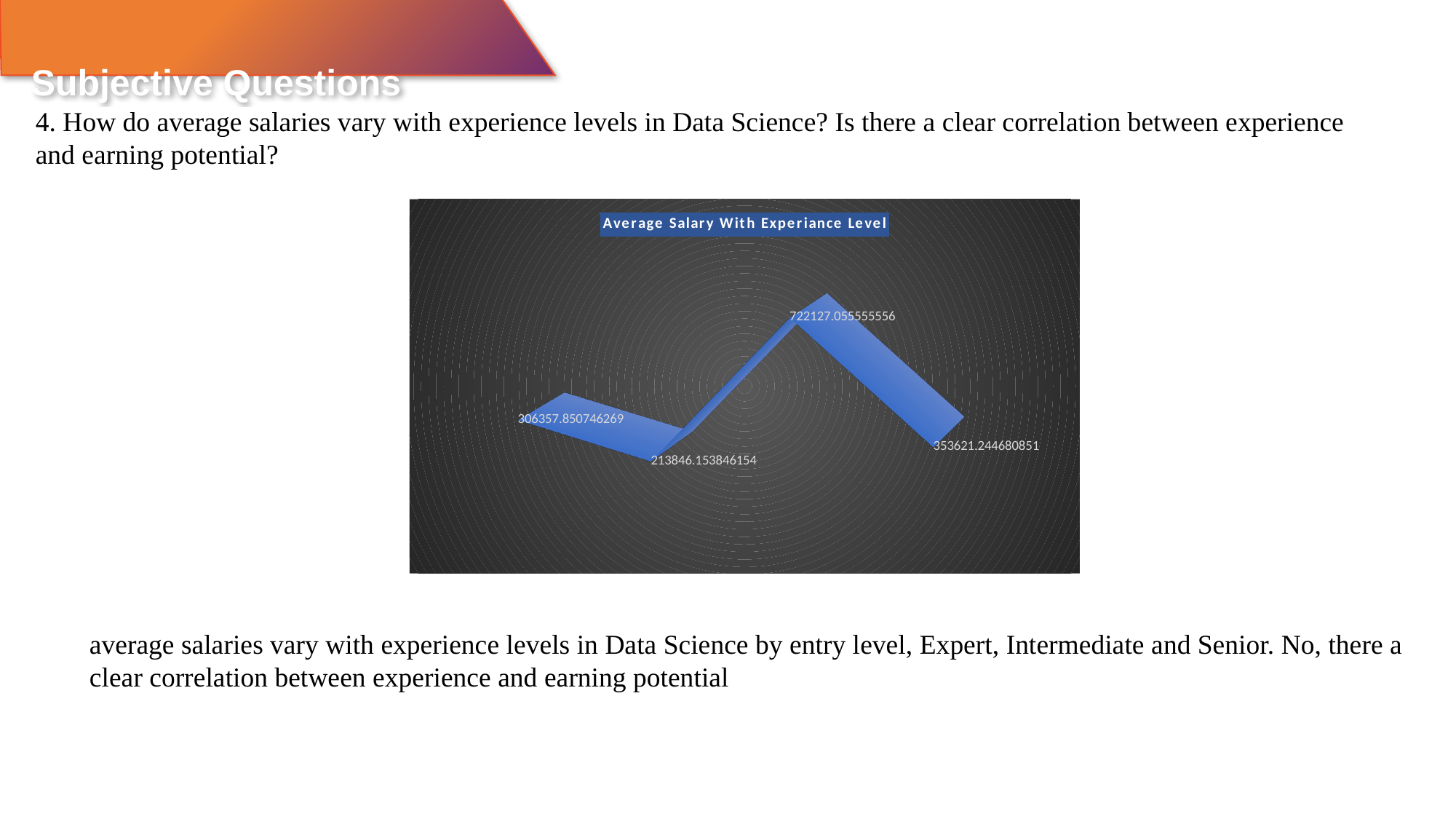

Subjective Questions
4. How do average salaries vary with experience levels in Data Science? Is there a clear correlation between experience and earning potential?

[unsupported chart]

average salaries vary with experience levels in Data Science by entry level, Expert, Intermediate and Senior. No, there a clear correlation between experience and earning potential